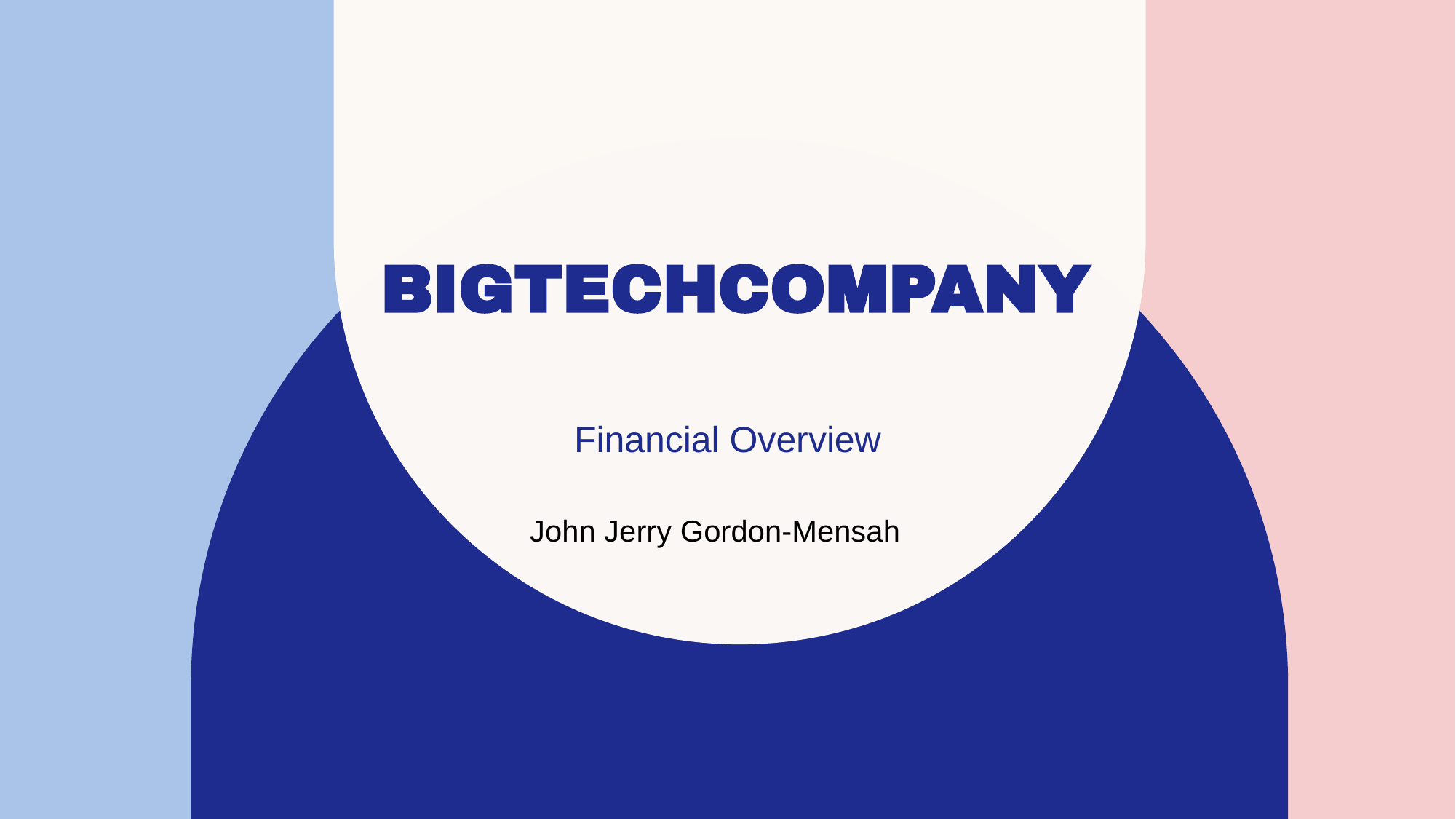

# BIGTECHCOMPANY
Financial Overview

John Jerry Gordon-Mensah